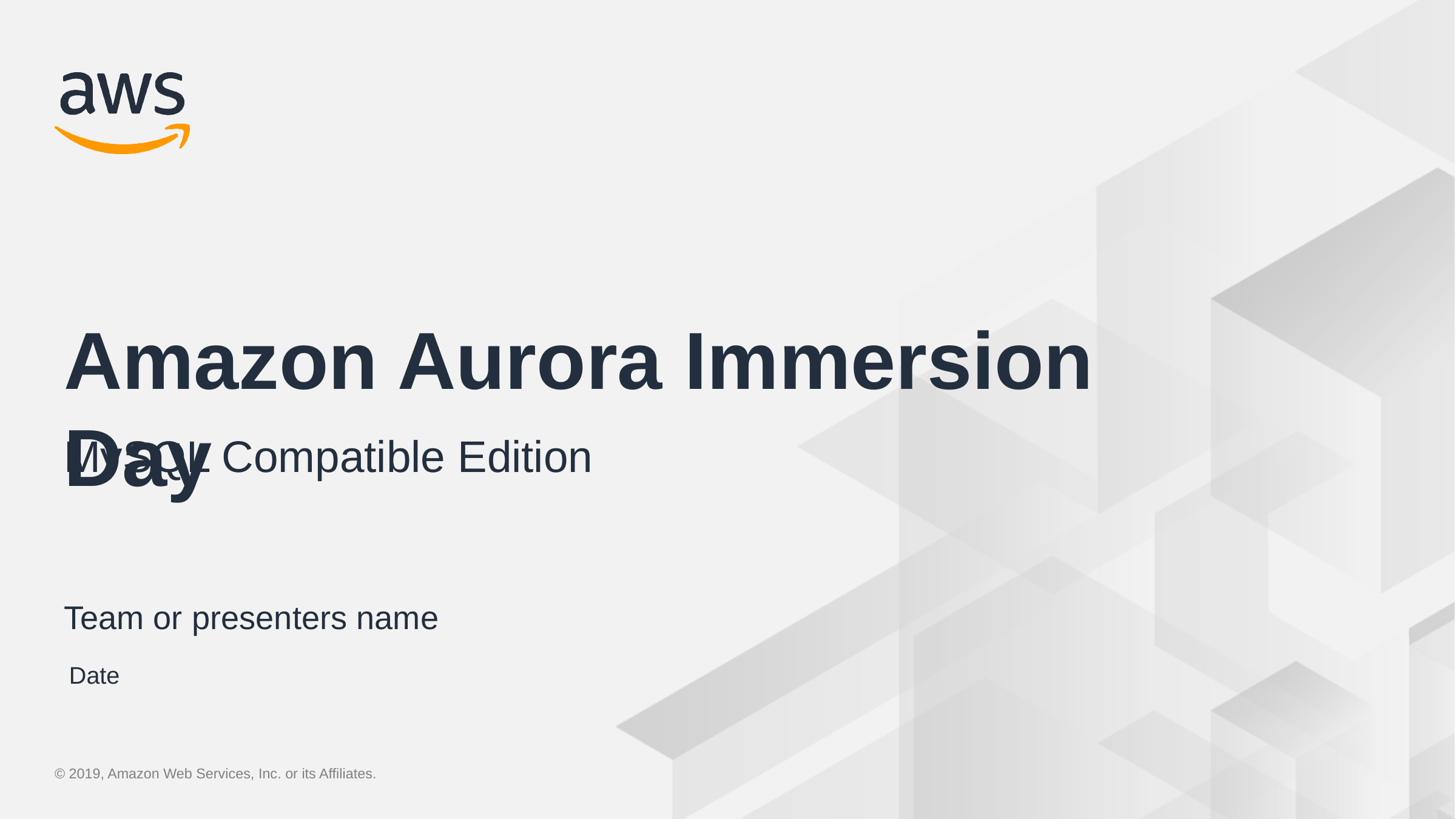

Amazon Aurora Immersion Day
MySQL Compatible Edition
Team or presenters name
Date